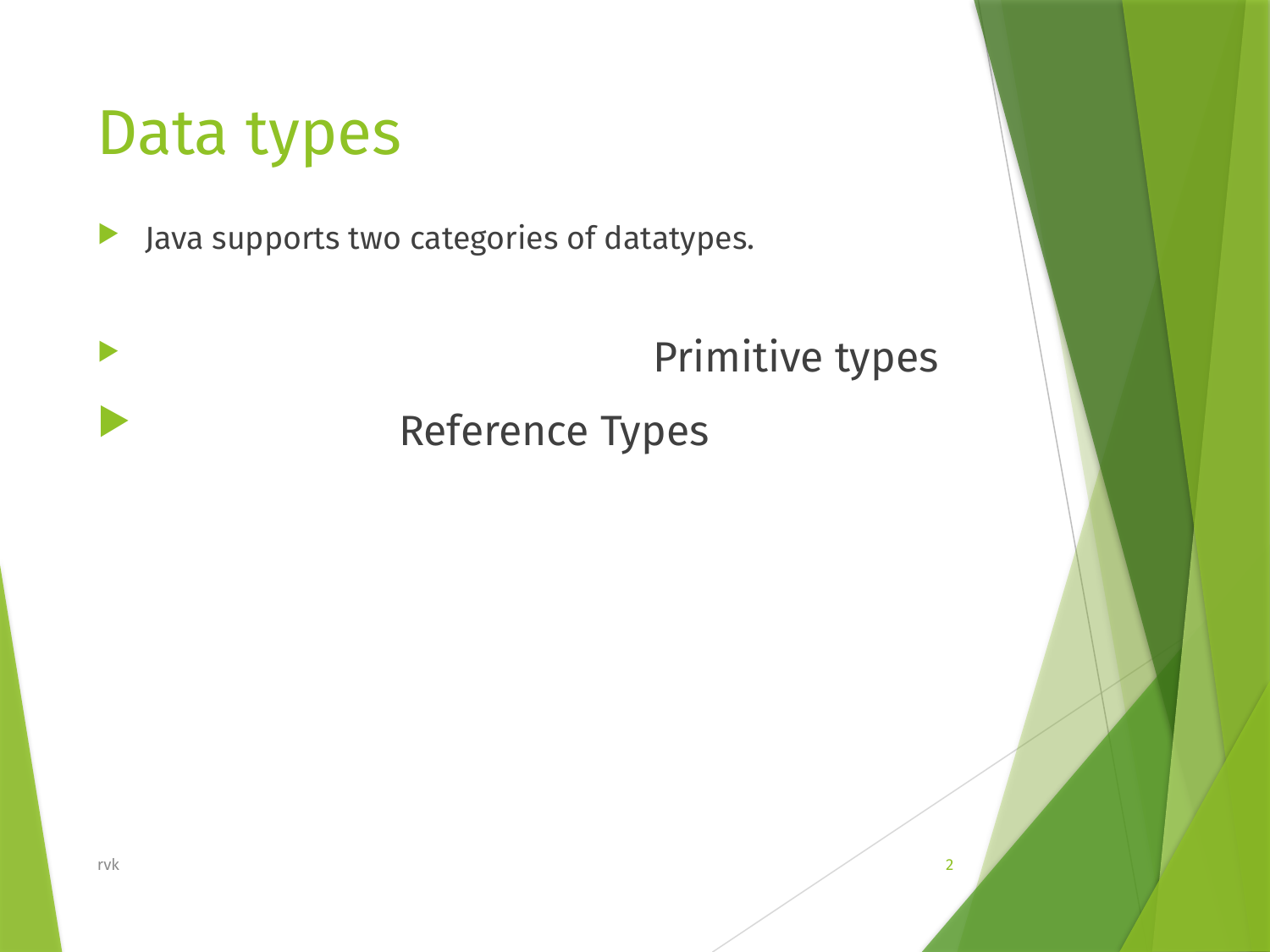

# Data types
Java supports two categories of datatypes.

				Primitive types
              	Reference Types
rvk
2